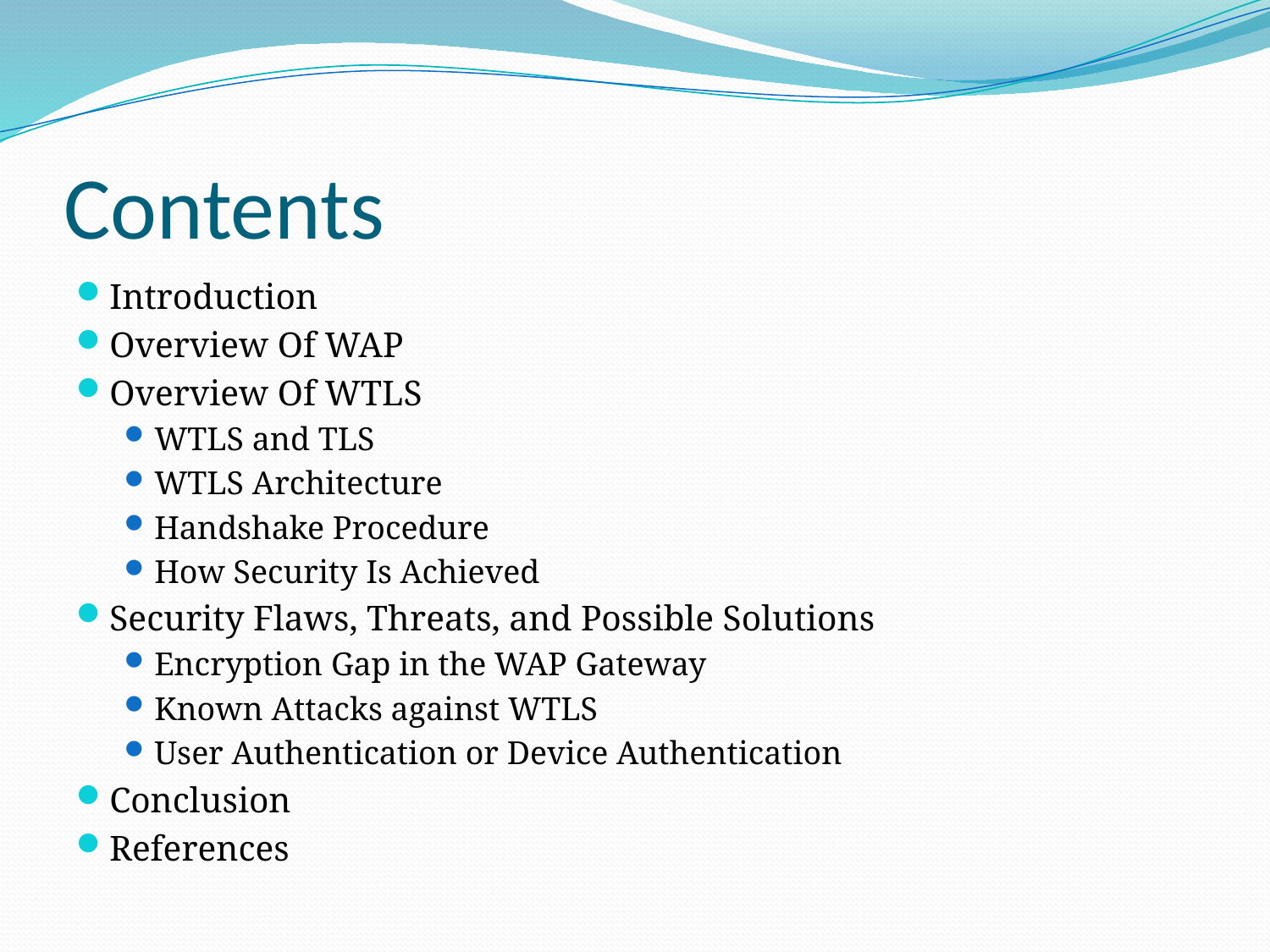

# Contents
Introduction
Overview Of WAP
Overview Of WTLS
WTLS and TLS
WTLS Architecture
Handshake Procedure
How Security Is Achieved
Security Flaws, Threats, and Possible Solutions
Encryption Gap in the WAP Gateway
Known Attacks against WTLS
User Authentication or Device Authentication
Conclusion
References